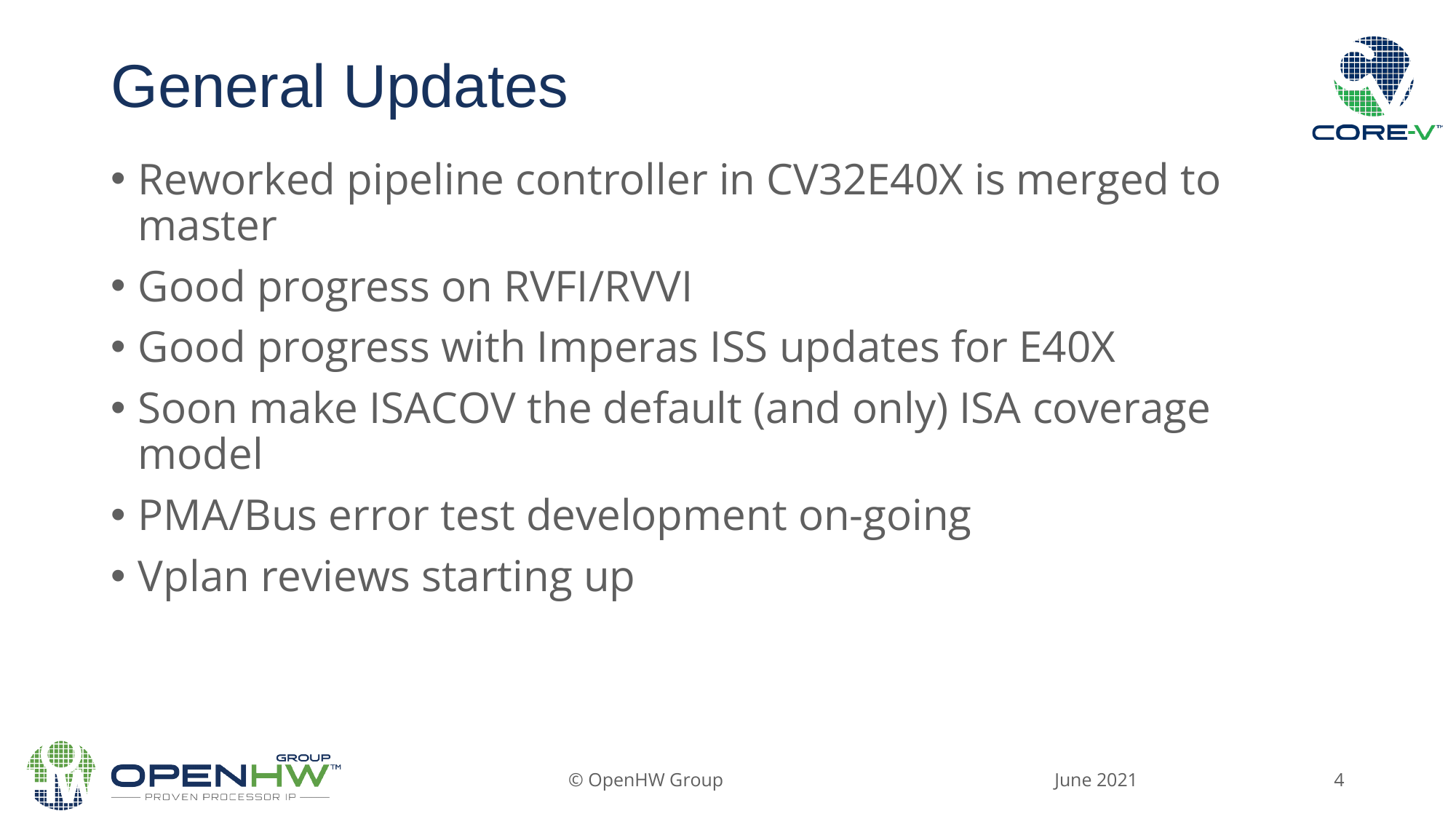

# General Updates
Reworked pipeline controller in CV32E40X is merged to master
Good progress on RVFI/RVVI
Good progress with Imperas ISS updates for E40X
Soon make ISACOV the default (and only) ISA coverage model
PMA/Bus error test development on-going
Vplan reviews starting up

June 2021
© OpenHW Group
4